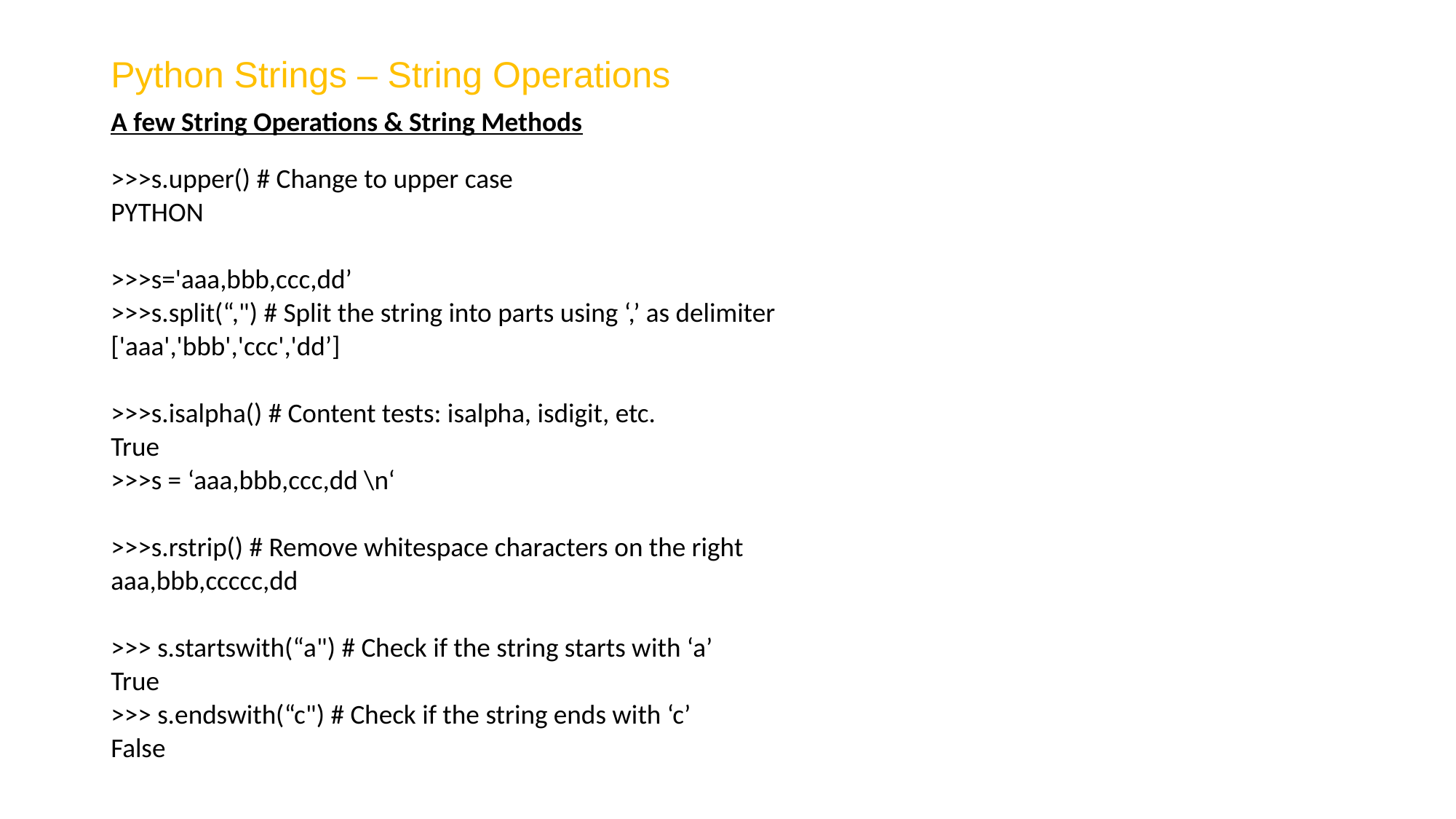

# Python Strings – String Operations
A few String Operations & String Methods

>>>s.upper() # Change to upper case
PYTHON

>>>s='aaa,bbb,ccc,dd’
>>>s.split(“,") # Split the string into parts using ‘,’ as delimiter
['aaa','bbb','ccc','dd’]

>>>s.isalpha() # Content tests: isalpha, isdigit, etc.
True
>>>s = ‘aaa,bbb,ccc,dd \n‘

>>>s.rstrip() # Remove whitespace characters on the right
aaa,bbb,ccccc,dd

>>> s.startswith(“a") # Check if the string starts with ‘a’
True
>>> s.endswith(“c") # Check if the string ends with ‘c’
False